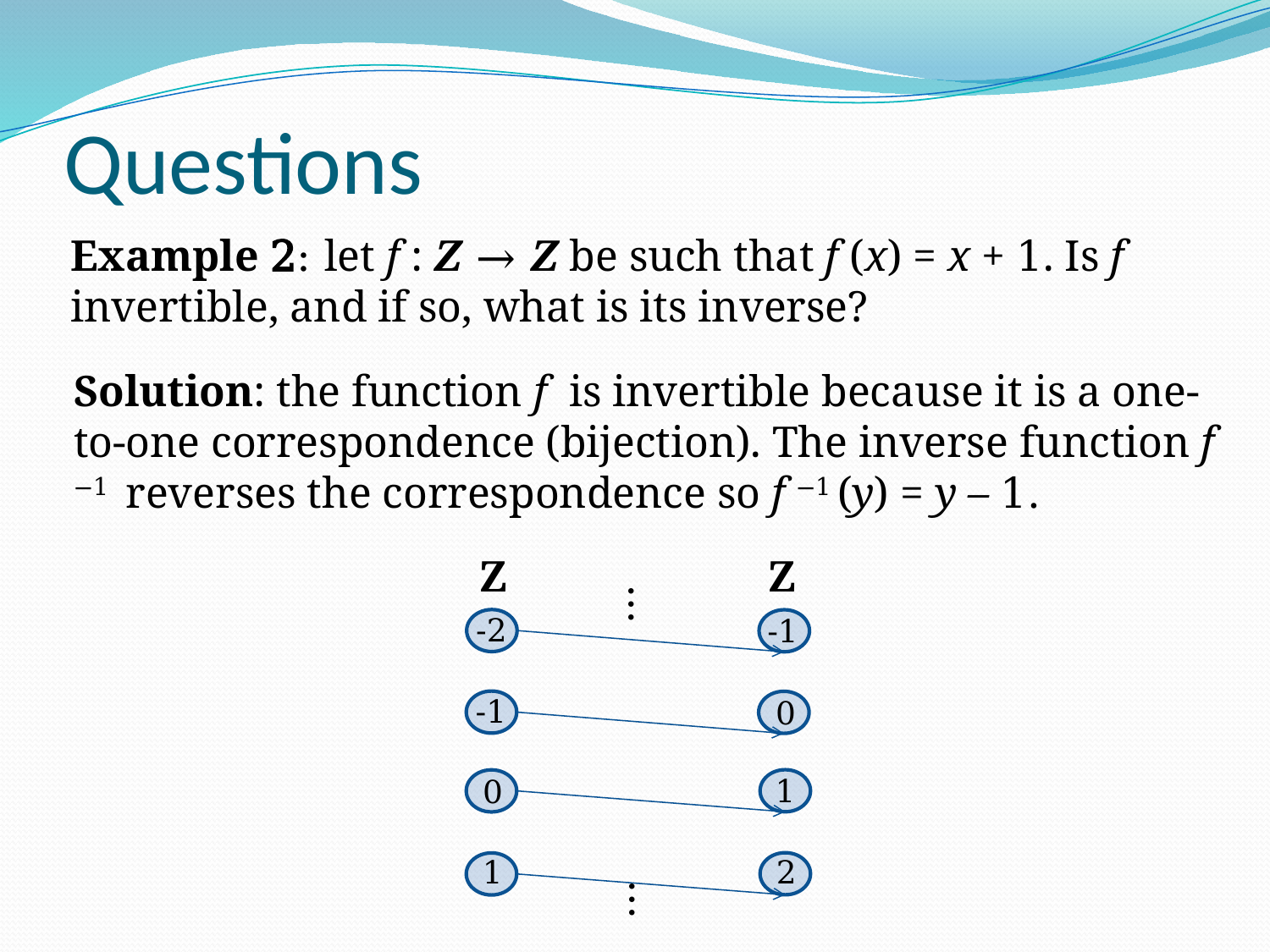

# Questions
Example 2: let f : Z → Z be such that f (x) = x + 1. Is f  invertible, and if so, what is its inverse?
Solution: the function f  is invertible because it is a one-to-one correspondence (bijection). The inverse function f −1  reverses the correspondence so f −1 (y) = y – 1.
Z
Z
…
-2
-1

-1
0

1
0

2
1

…